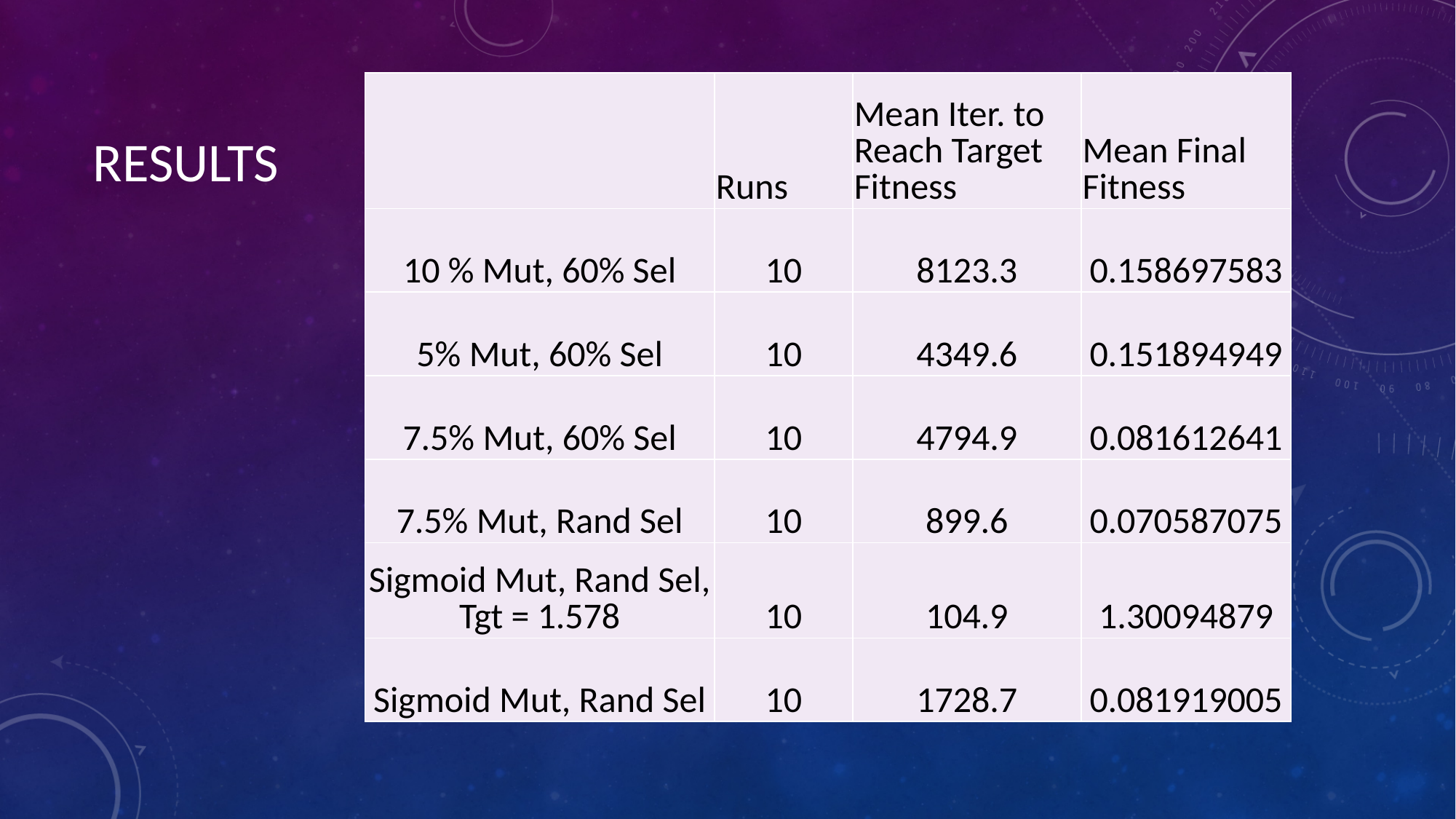

# Results
|  | Runs | Mean Iter. to Reach Target Fitness | Mean Final Fitness |
| --- | --- | --- | --- |
| 10 % Mut, 60% Sel | 10 | 8123.3 | 0.158697583 |
| 5% Mut, 60% Sel | 10 | 4349.6 | 0.151894949 |
| 7.5% Mut, 60% Sel | 10 | 4794.9 | 0.081612641 |
| 7.5% Mut, Rand Sel | 10 | 899.6 | 0.070587075 |
| Sigmoid Mut, Rand Sel, Tgt = 1.578 | 10 | 104.9 | 1.30094879 |
| Sigmoid Mut, Rand Sel | 10 | 1728.7 | 0.081919005 |